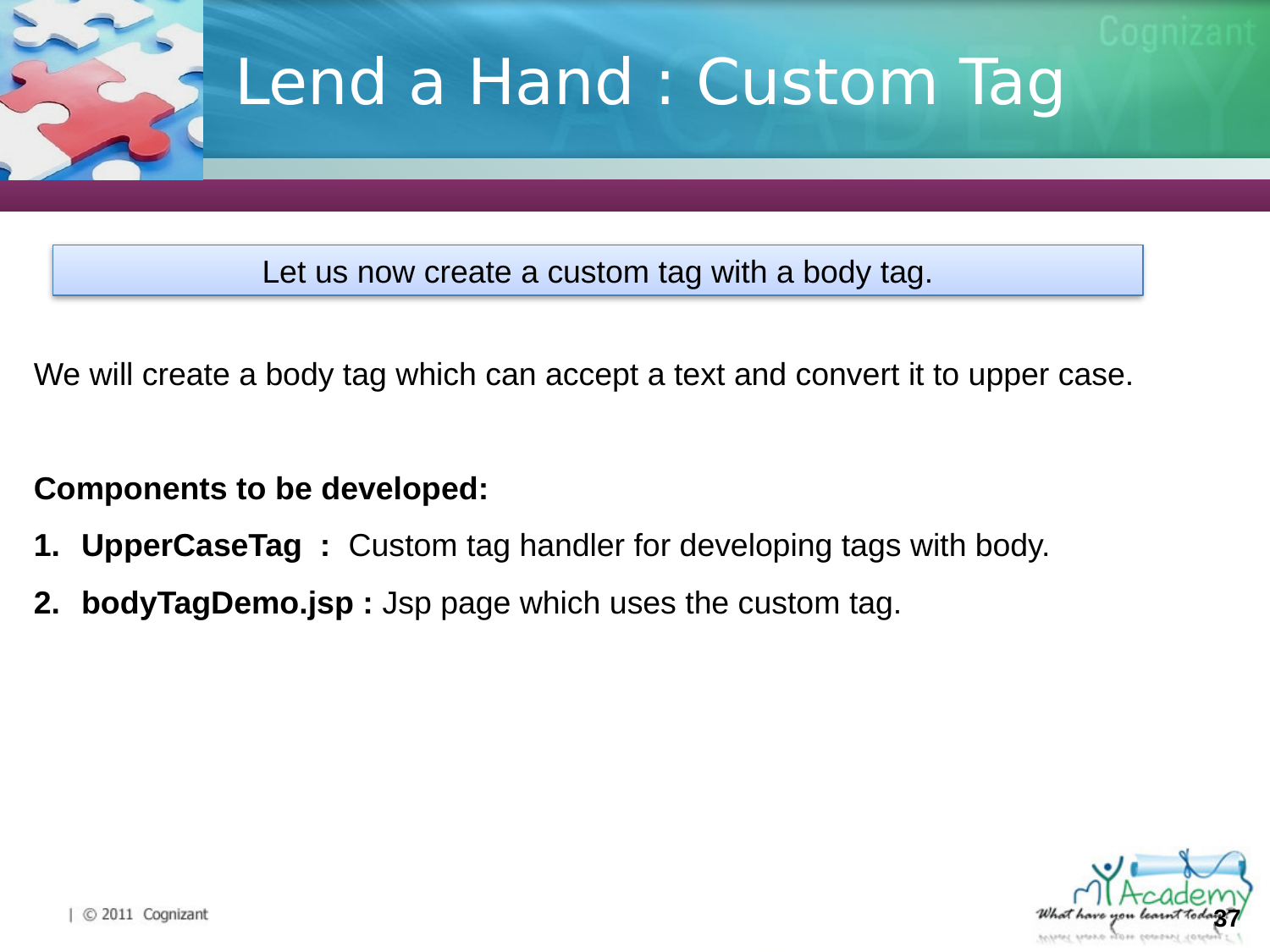

# Lend a Hand : Custom Tag
Let us now create a custom tag with a body tag.
We will create a body tag which can accept a text and convert it to upper case.

Components to be developed:
UpperCaseTag  :  Custom tag handler for developing tags with body.
bodyTagDemo.jsp : Jsp page which uses the custom tag.
37